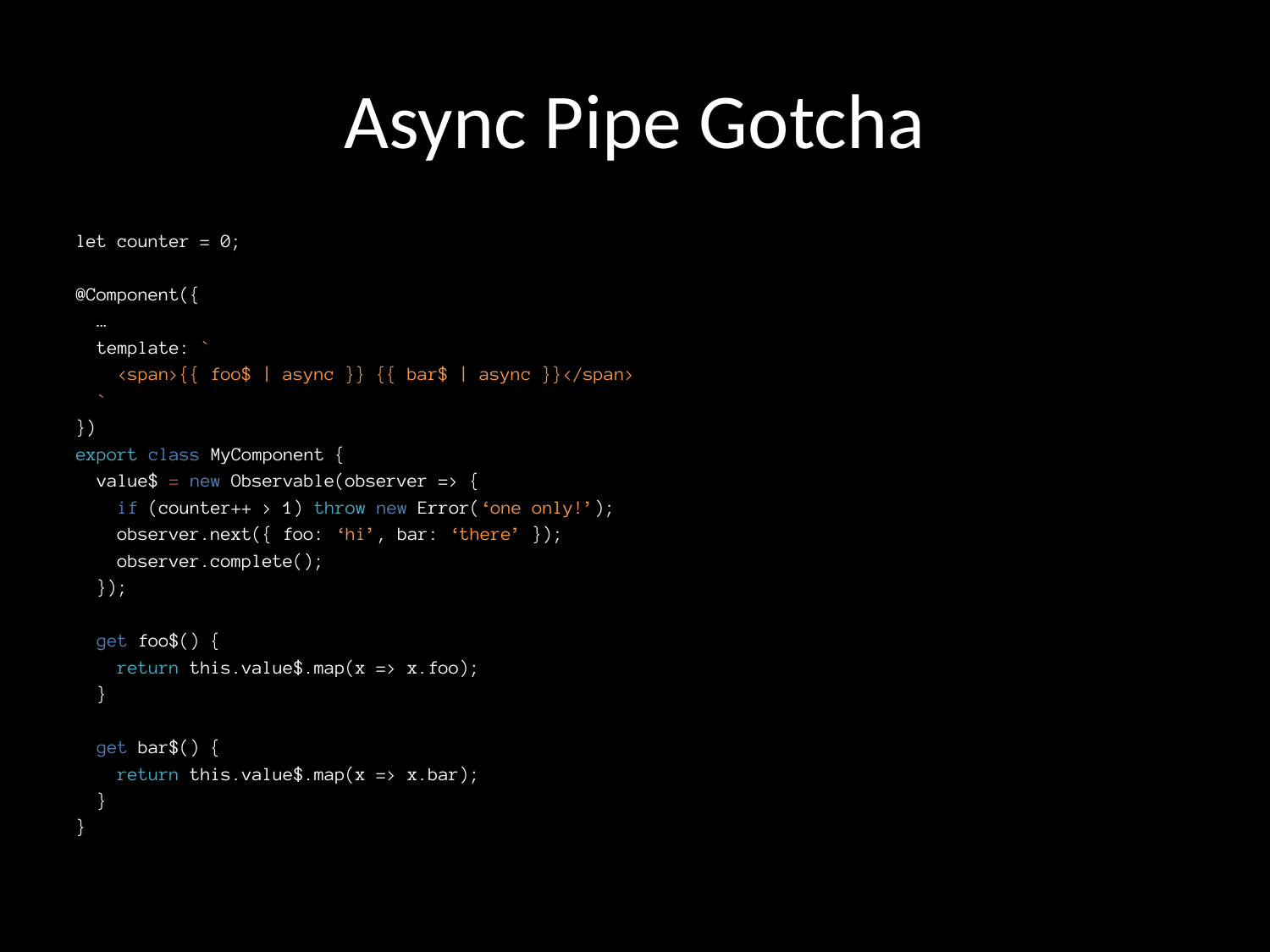

# Async Pipe Gotcha
let counter = 0;

@Component({
  …
  template: `
    <span>{{ foo$ | async }} {{ bar$ | async }}</span>
  `
})
export class MyComponent {
  value$ = new Observable(observer => {
    if (counter++ > 1) throw new Error(‘one only!’);
    observer.next({ foo: ‘hi’, bar: ‘there’ });
    observer.complete();
  });

  get foo$() {
    return this.value$.map(x => x.foo);
  }

  get bar$() {
    return this.value$.map(x => x.bar);
  }
}